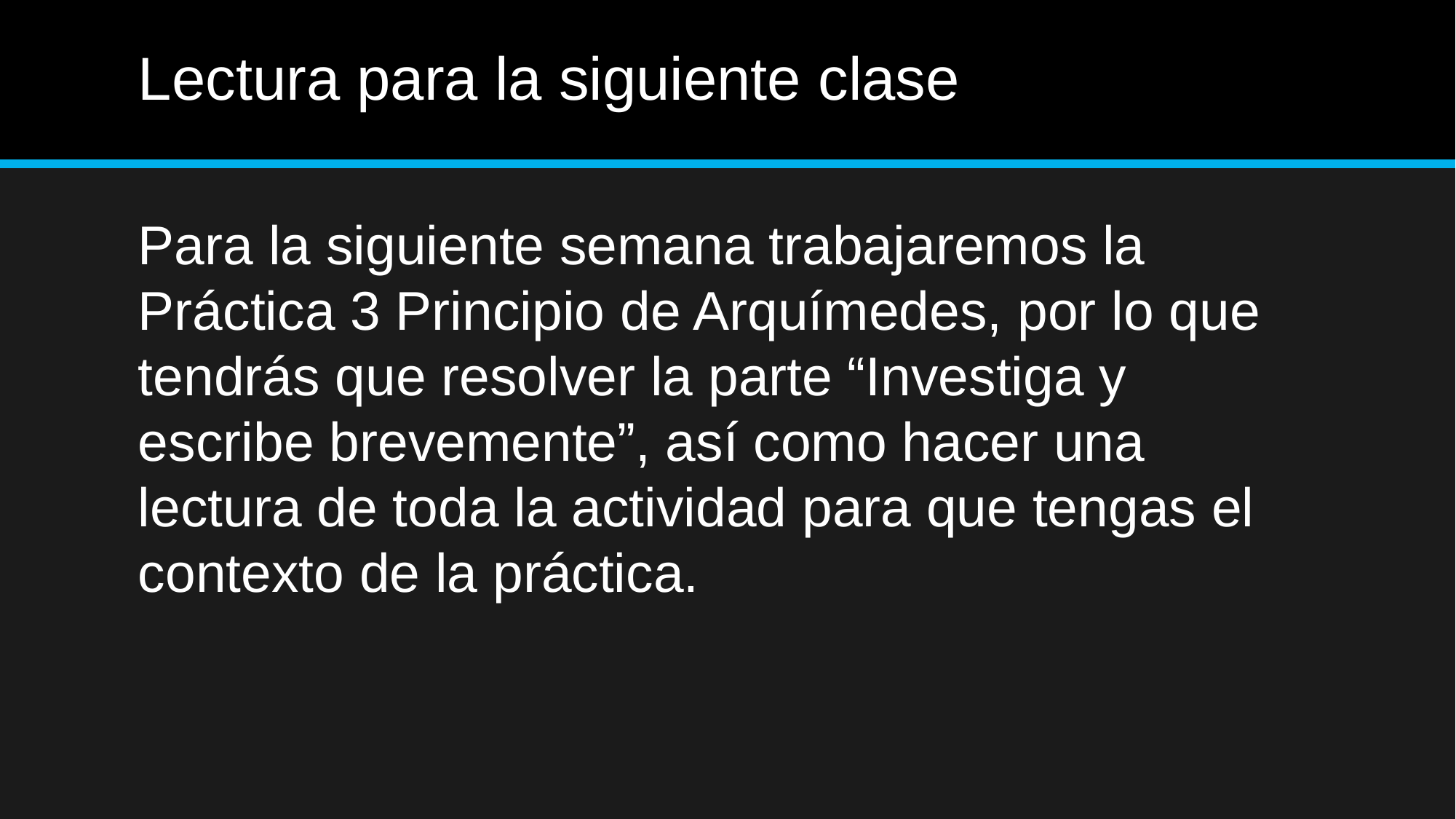

# Lectura para la siguiente clase
Para la siguiente semana trabajaremos la Práctica 3 Principio de Arquímedes, por lo que tendrás que resolver la parte “Investiga y escribe brevemente”, así como hacer una lectura de toda la actividad para que tengas el contexto de la práctica.